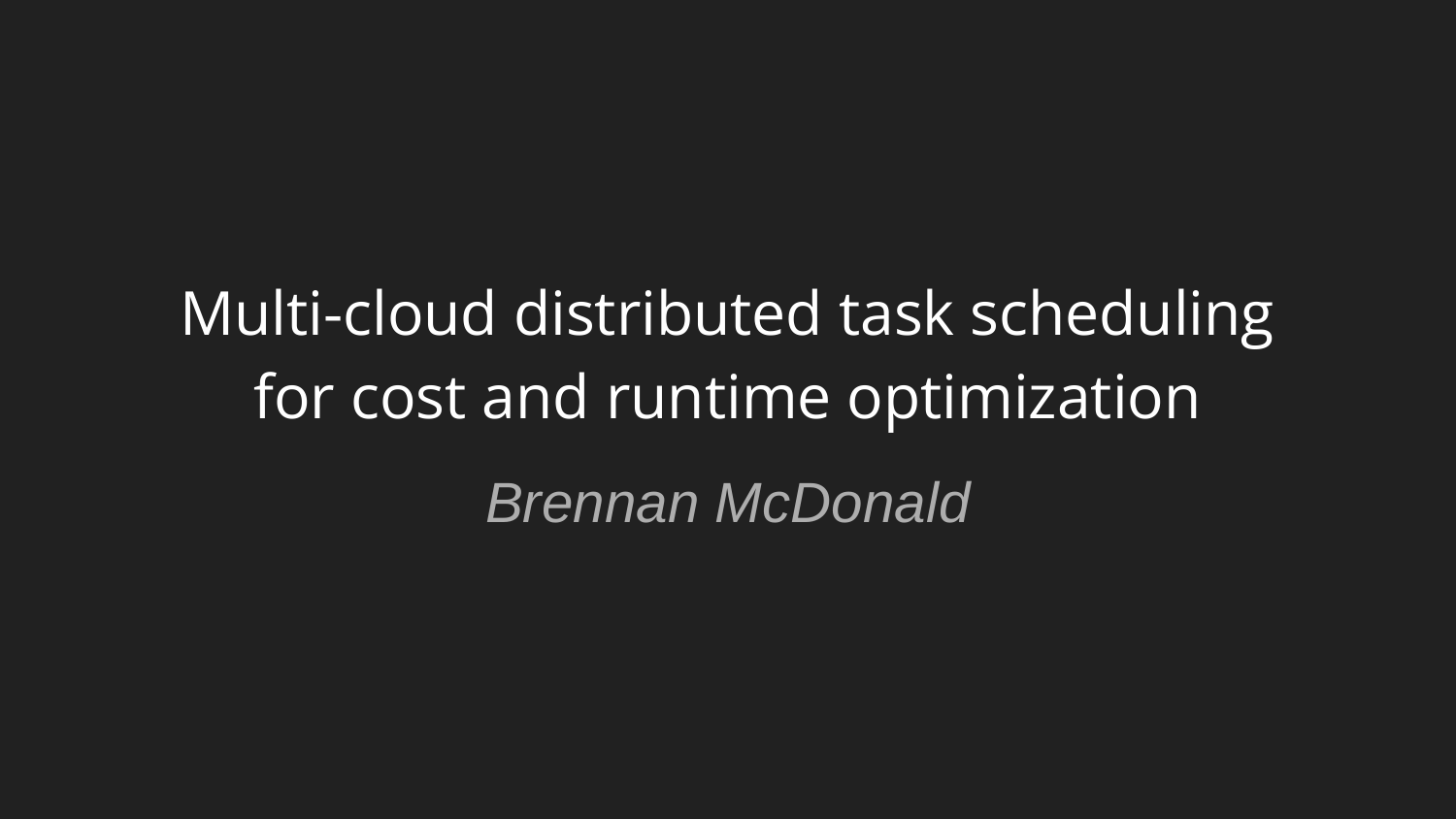

# Multi-cloud distributed task scheduling for cost and runtime optimization
Brennan McDonald